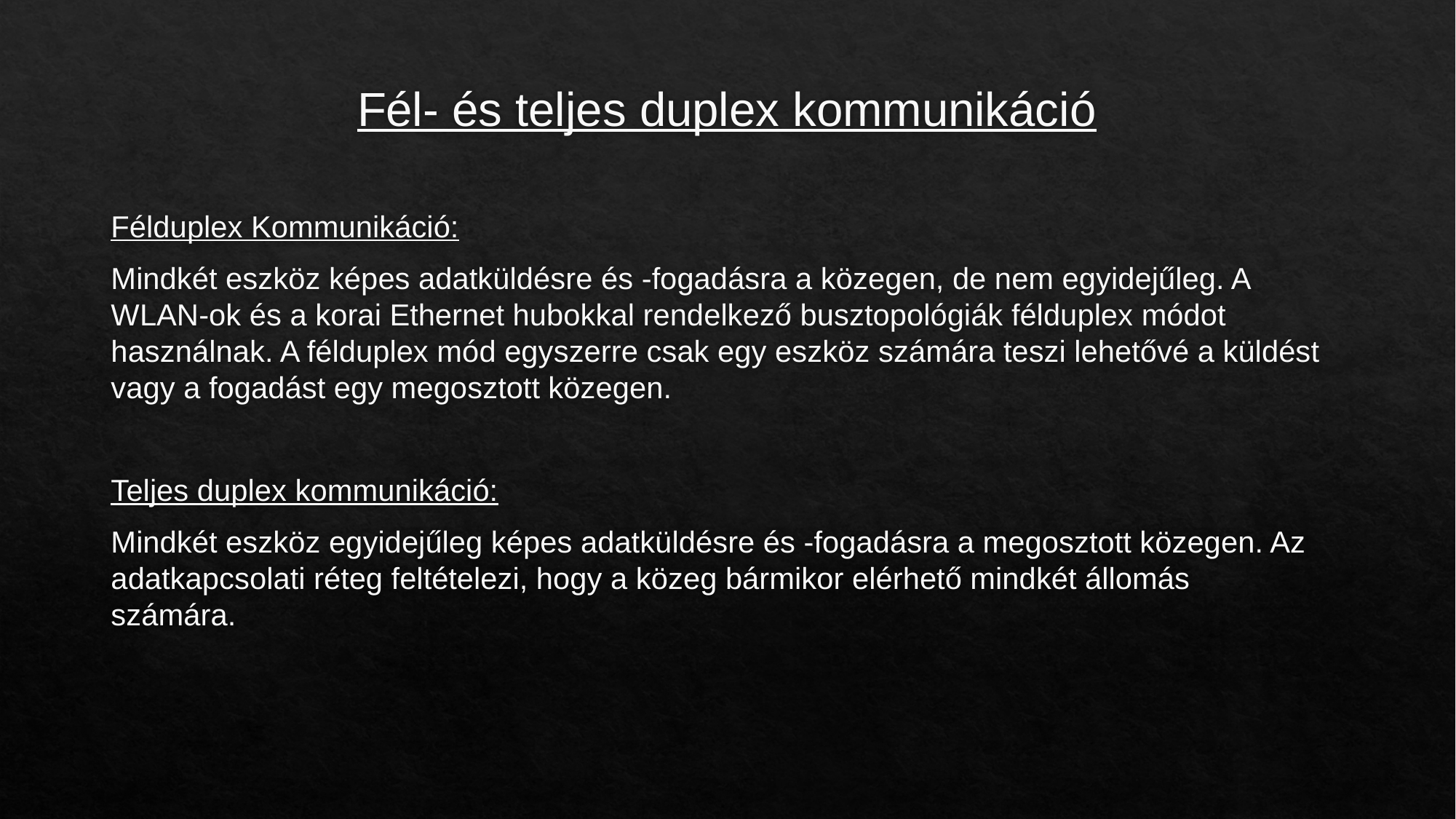

# Fél- és teljes duplex kommunikáció
Félduplex Kommunikáció:
Mindkét eszköz képes adatküldésre és -fogadásra a közegen, de nem egyidejűleg. A WLAN-ok és a korai Ethernet hubokkal rendelkező busztopológiák félduplex módot használnak. A félduplex mód egyszerre csak egy eszköz számára teszi lehetővé a küldést vagy a fogadást egy megosztott közegen.

Teljes duplex kommunikáció:
Mindkét eszköz egyidejűleg képes adatküldésre és -fogadásra a megosztott közegen. Az adatkapcsolati réteg feltételezi, hogy a közeg bármikor elérhető mindkét állomás számára.